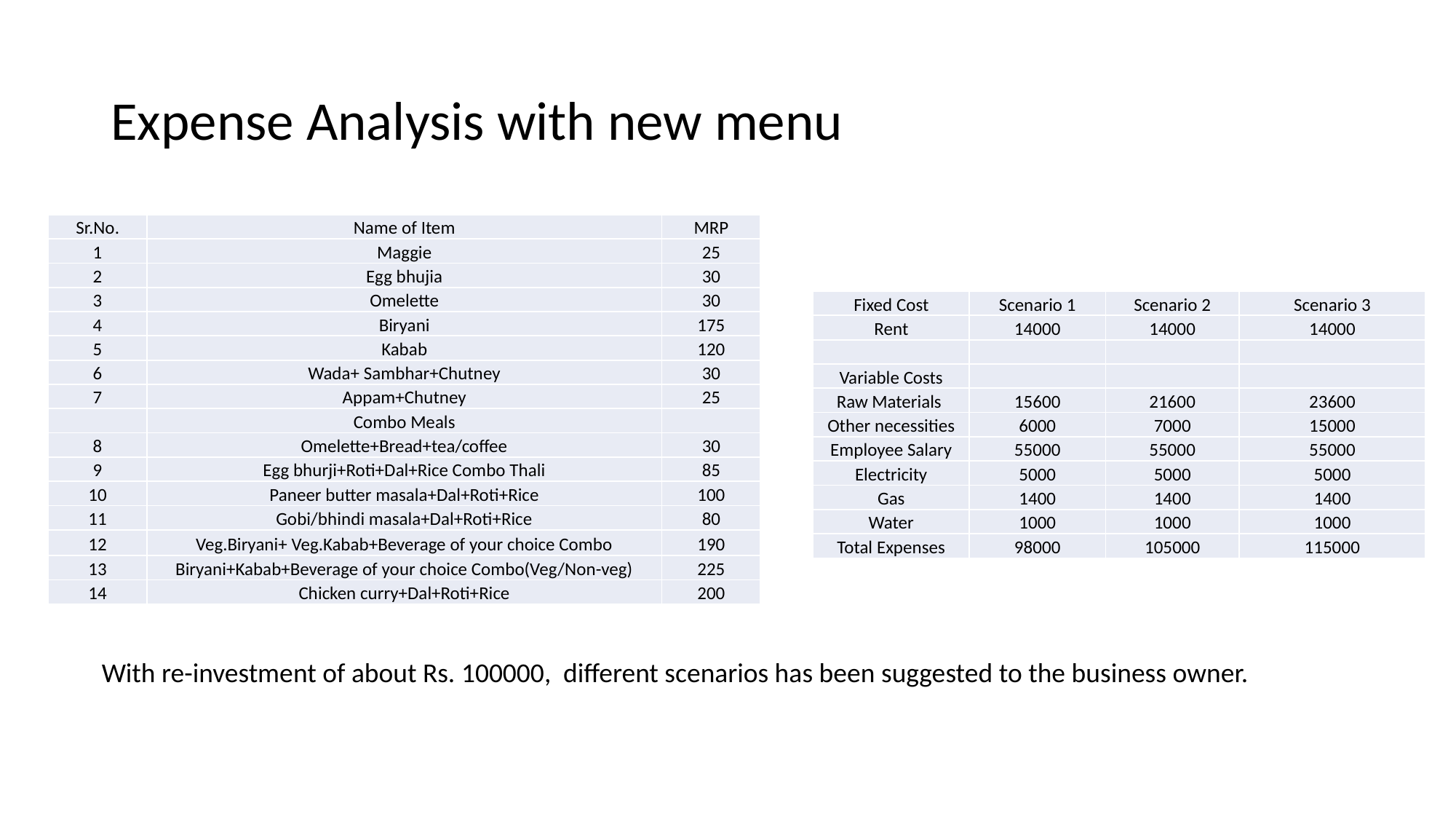

# Expense Analysis with new menu
| Sr.No. | Name of Item | MRP |
| --- | --- | --- |
| 1 | Maggie | 25 |
| 2 | Egg bhujia | 30 |
| 3 | Omelette | 30 |
| 4 | Biryani | 175 |
| 5 | Kabab | 120 |
| 6 | Wada+ Sambhar+Chutney | 30 |
| 7 | Appam+Chutney | 25 |
|  | Combo Meals |  |
| 8 | Omelette+Bread+tea/coffee | 30 |
| 9 | Egg bhurji+Roti+Dal+Rice Combo Thali | 85 |
| 10 | Paneer butter masala+Dal+Roti+Rice | 100 |
| 11 | Gobi/bhindi masala+Dal+Roti+Rice | 80 |
| 12 | Veg.Biryani+ Veg.Kabab+Beverage of your choice Combo | 190 |
| 13 | Biryani+Kabab+Beverage of your choice Combo(Veg/Non-veg) | 225 |
| 14 | Chicken curry+Dal+Roti+Rice | 200 |
| Fixed Cost | Scenario 1 | Scenario 2 | Scenario 3 |
| --- | --- | --- | --- |
| Rent | 14000 | 14000 | 14000 |
|  |  |  |  |
| Variable Costs |  |  |  |
| Raw Materials | 15600 | 21600 | 23600 |
| Other necessities | 6000 | 7000 | 15000 |
| Employee Salary | 55000 | 55000 | 55000 |
| Electricity | 5000 | 5000 | 5000 |
| Gas | 1400 | 1400 | 1400 |
| Water | 1000 | 1000 | 1000 |
| Total Expenses | 98000 | 105000 | 115000 |
With re-investment of about Rs. 100000,  different scenarios has been suggested to the business owner.